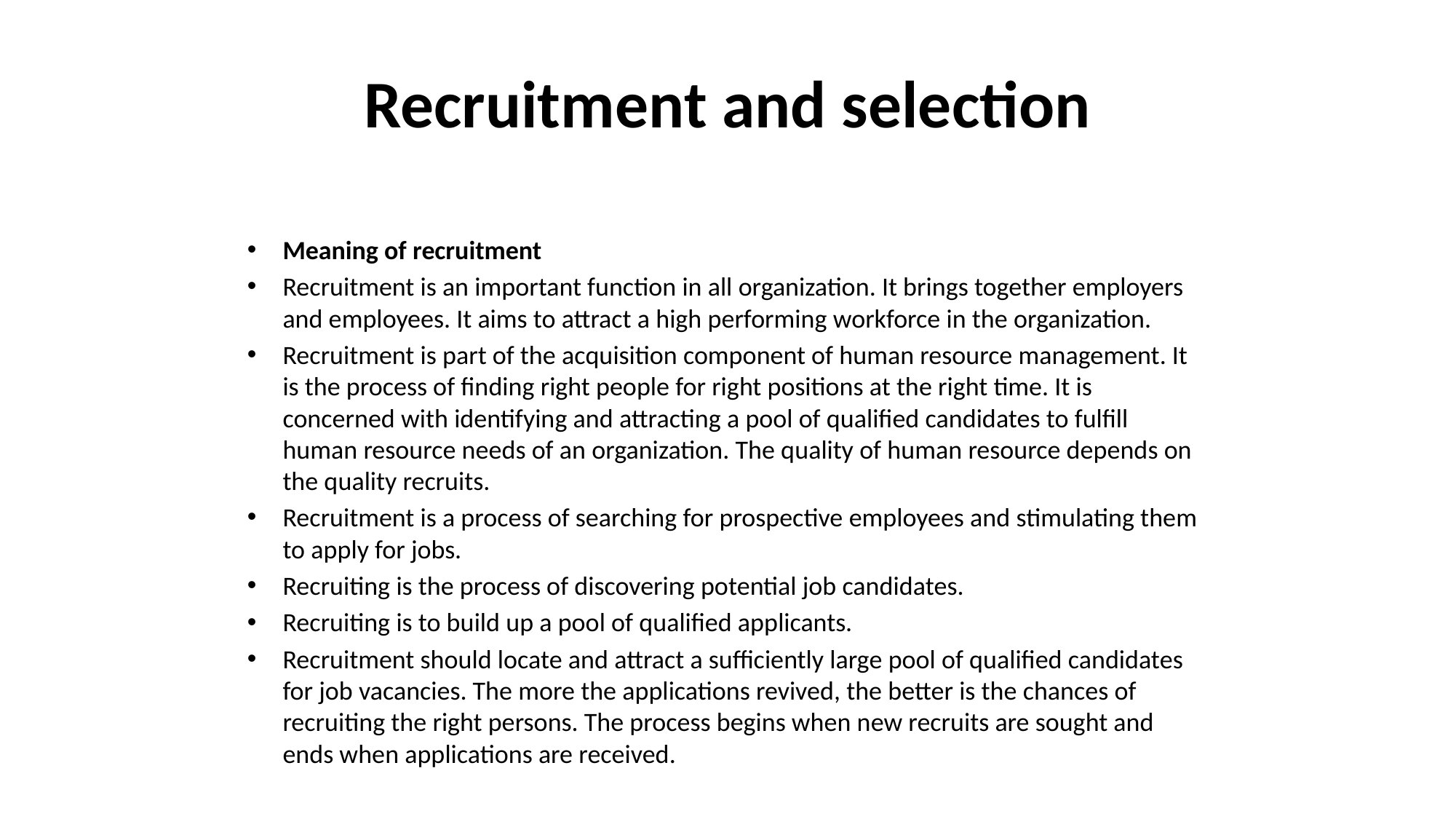

# Recruitment and selection

Meaning of recruitment
Recruitment is an important function in all organization. It brings together employers and employees. It aims to attract a high performing workforce in the organization.
Recruitment is part of the acquisition component of human resource management. It is the process of finding right people for right positions at the right time. It is concerned with identifying and attracting a pool of qualified candidates to fulfill human resource needs of an organization. The quality of human resource depends on the quality recruits.
Recruitment is a process of searching for prospective employees and stimulating them to apply for jobs.
Recruiting is the process of discovering potential job candidates.
Recruiting is to build up a pool of qualified applicants.
Recruitment should locate and attract a sufficiently large pool of qualified candidates for job vacancies. The more the applications revived, the better is the chances of recruiting the right persons. The process begins when new recruits are sought and ends when applications are received.